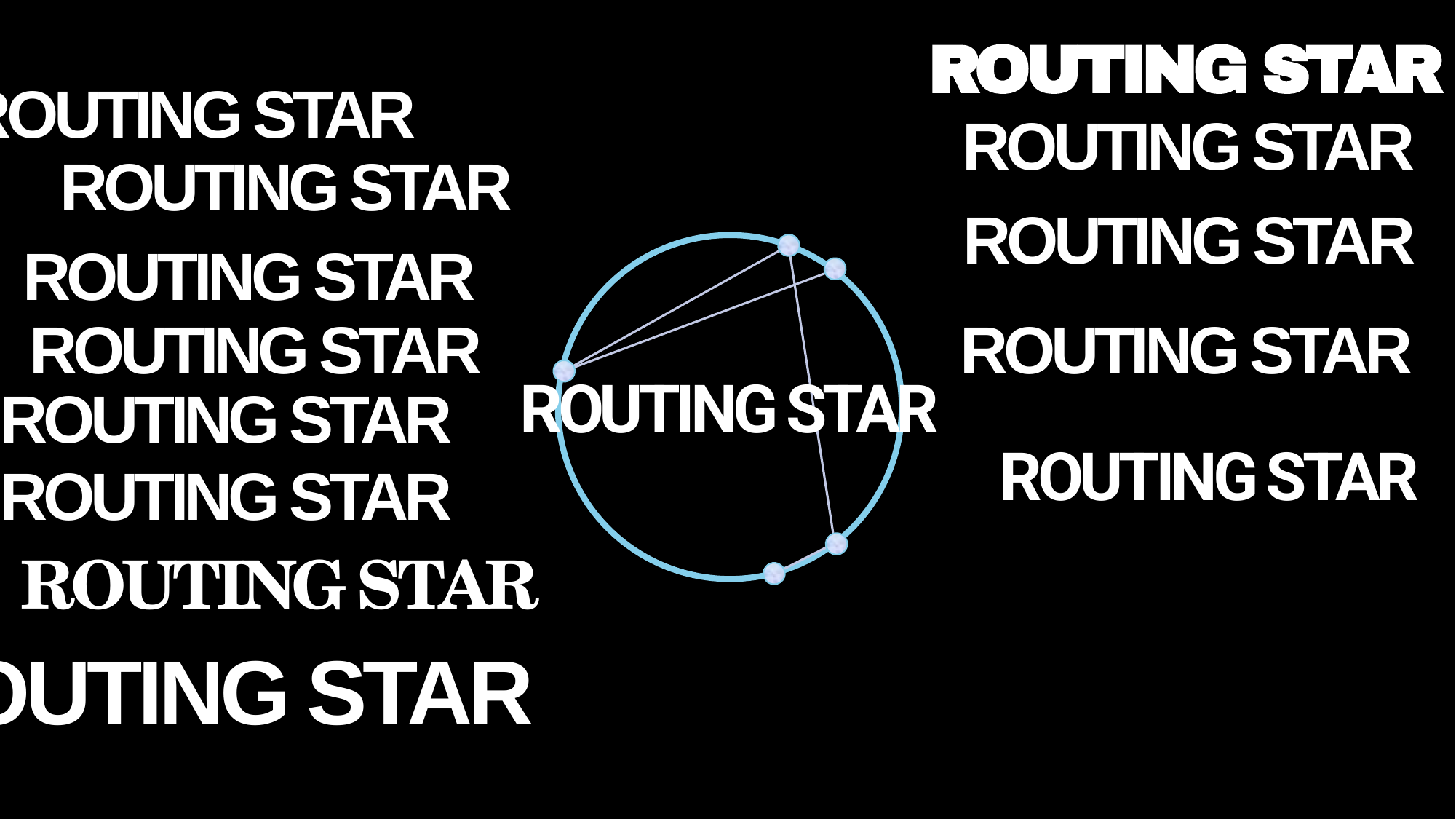

ROUTING STAR
ROUTING STAR
ROUTING STAR
ROUTING STAR
ROUTING STAR
ROUTING STAR

ROUTING STAR
ROUTING STAR

ROUTING STAR
ROUTING STAR
ROUTING STAR
ROUTING STAR

ROUTING STAR

ROUTING STAR